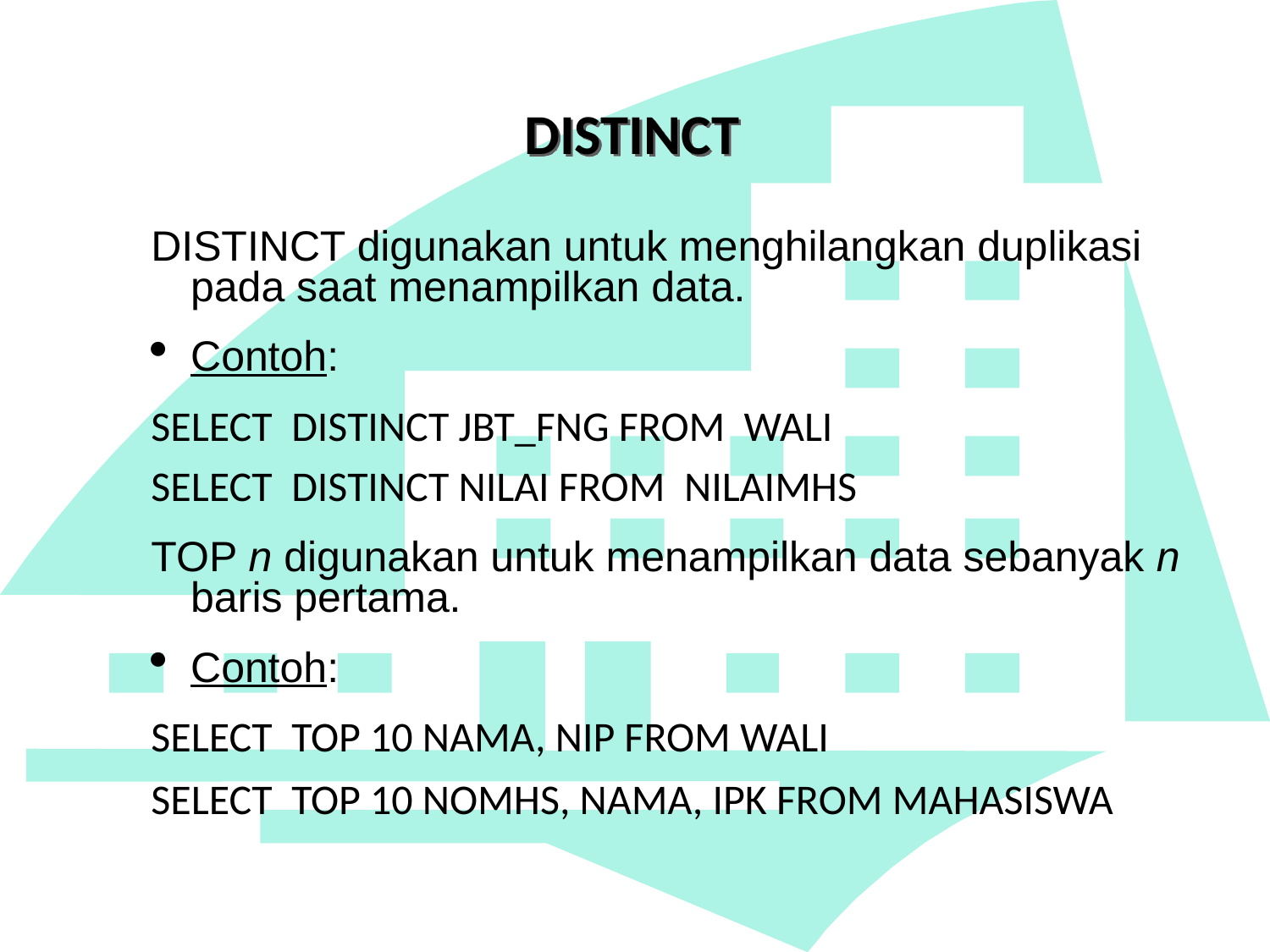

DISTINCT
DISTINCT digunakan untuk menghilangkan duplikasi pada saat menampilkan data.
Contoh:
SELECT  DISTINCT JBT_FNG FROM  WALI
SELECT  DISTINCT NILAI FROM  NILAIMHS
TOP n digunakan untuk menampilkan data sebanyak n baris pertama.
Contoh:
SELECT  TOP 10 NAMA, NIP FROM WALI
SELECT  TOP 10 NOMHS, NAMA, IPK FROM MAHASISWA